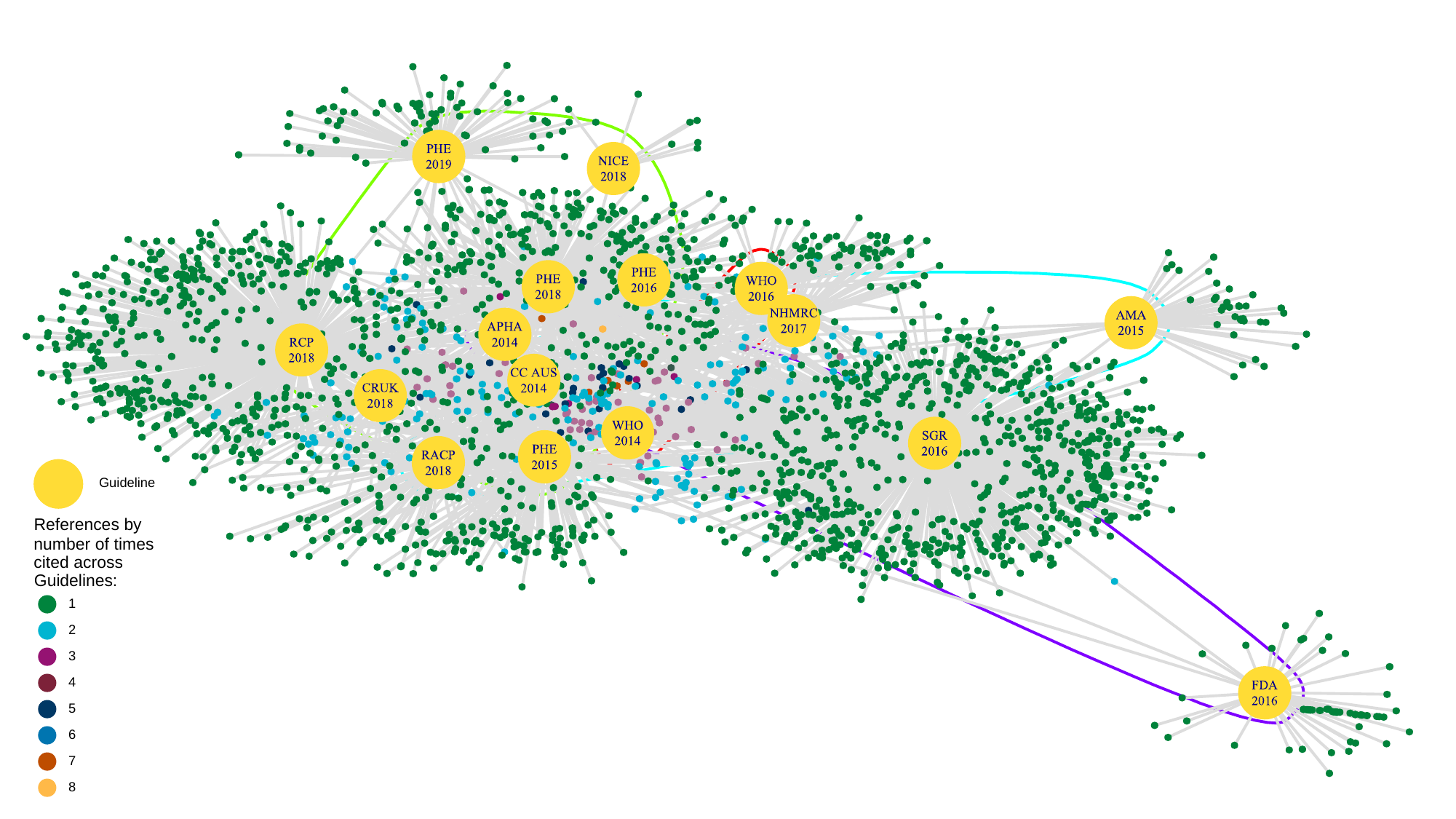

Guideline
References by
number of times
cited across
Guidelines:

1

2

3

4

5

6

7

8